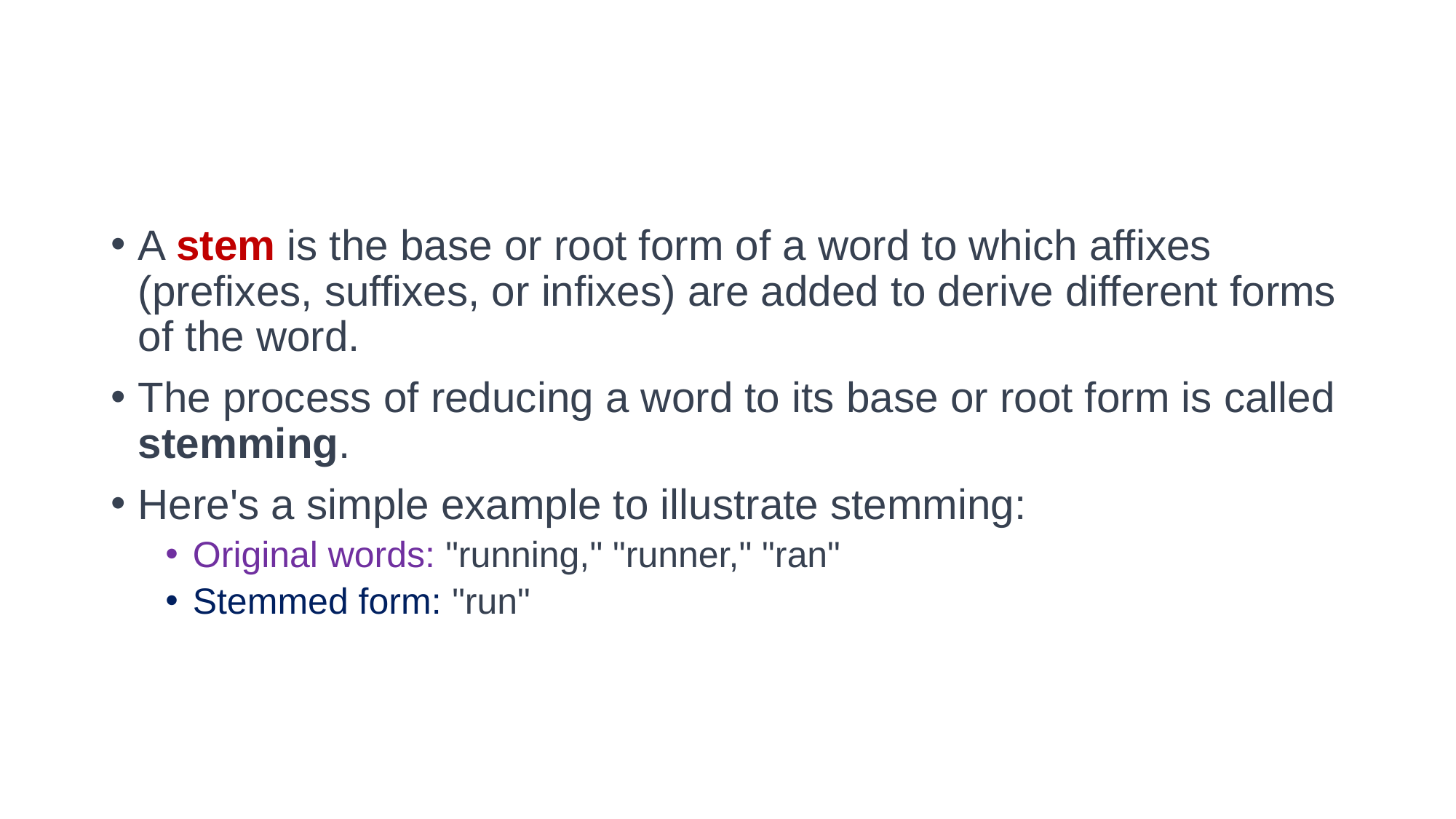

A stem is the base or root form of a word to which affixes (prefixes, suffixes, or infixes) are added to derive different forms of the word.
The process of reducing a word to its base or root form is called stemming.
Here's a simple example to illustrate stemming:
Original words: "running," "runner," "ran"
Stemmed form: "run"